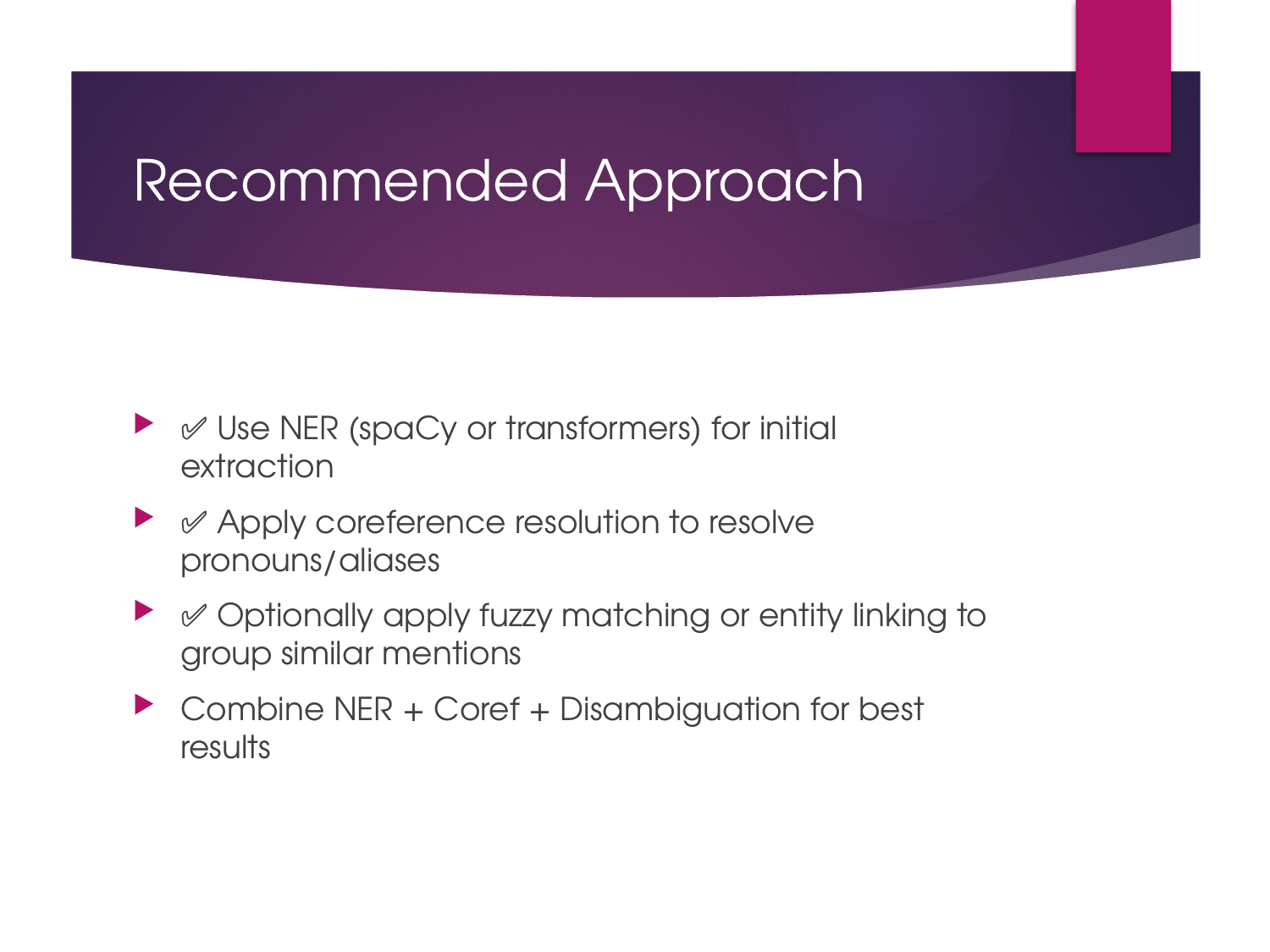

# Recommended Approach

✅ Use NER (spaCy or transformers) for initial extraction
✅ Apply coreference resolution to resolve pronouns/aliases
✅ Optionally apply fuzzy matching or entity linking to group similar mentions
Combine NER + Coref + Disambiguation for best results